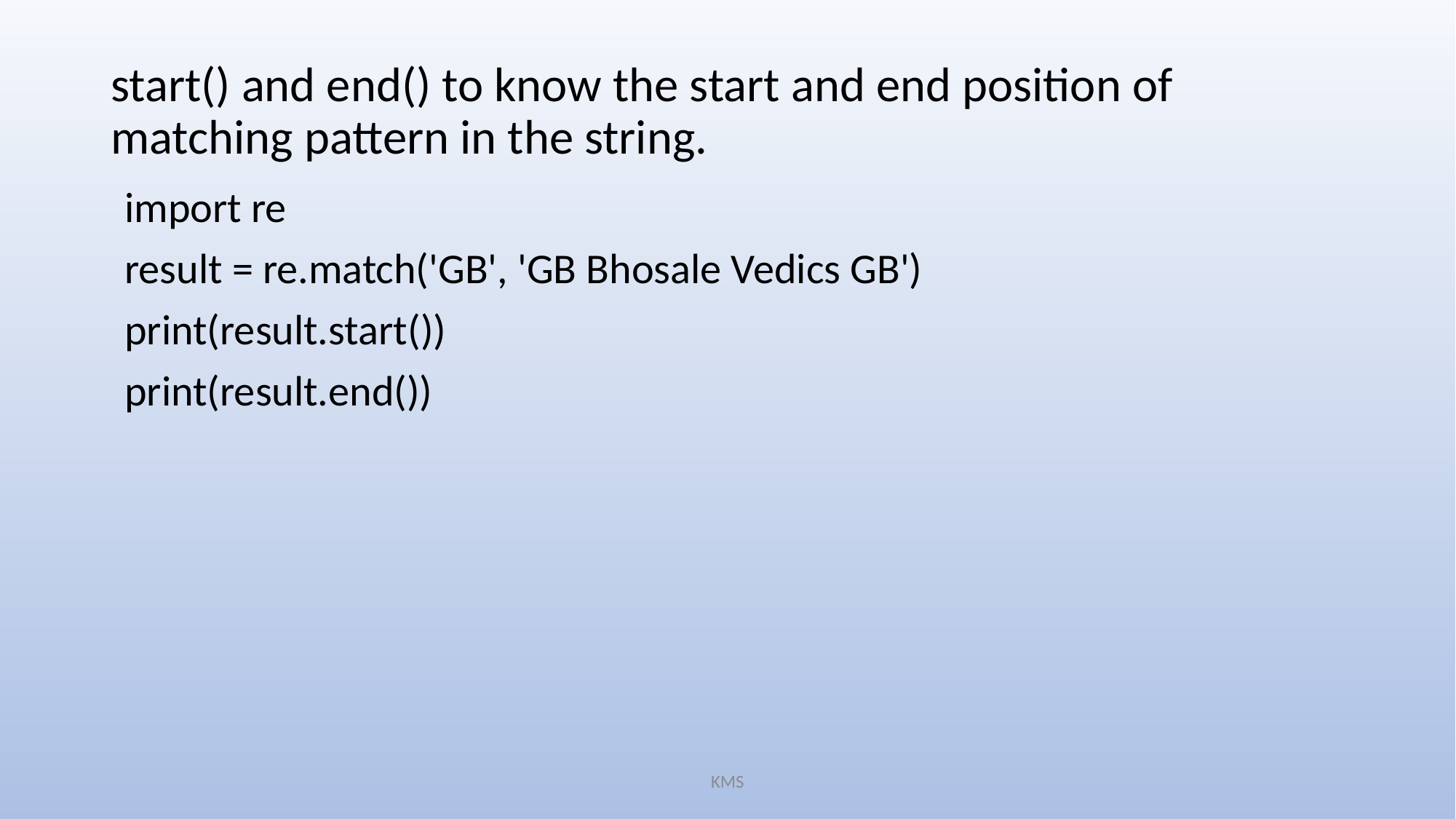

# start() and end() to know the start and end position of matching pattern in the string.
import re
result = re.match('GB', 'GB Bhosale Vedics GB')
print(result.start())
print(result.end())
KMS